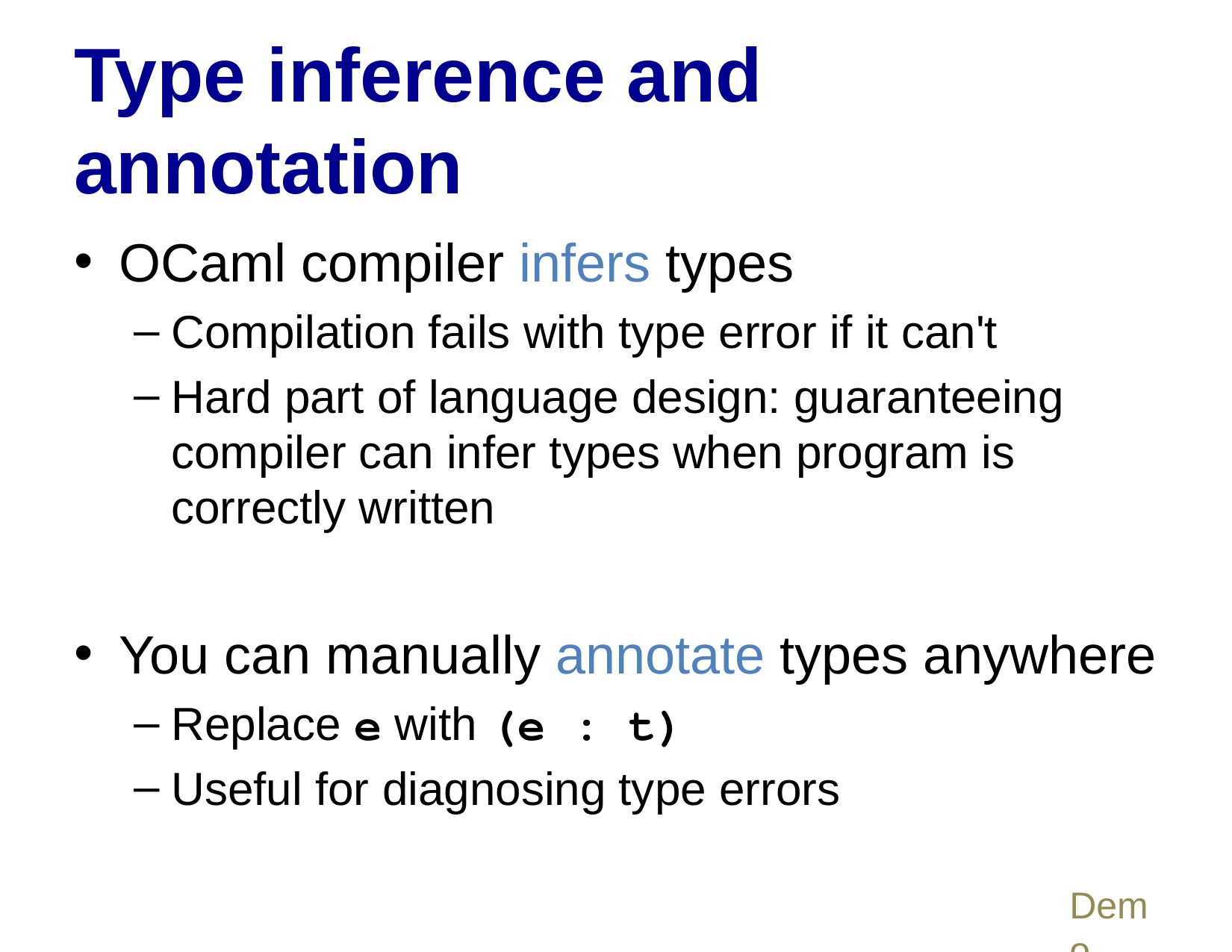

# Type inference and annotation
OCaml compiler infers types
Compilation fails with type error if it can't
Hard part of language design: guaranteeing compiler can infer types when program is correctly written

You can manually annotate types anywhere
Replace e with (e : t)
Useful for diagnosing type errors
Demo